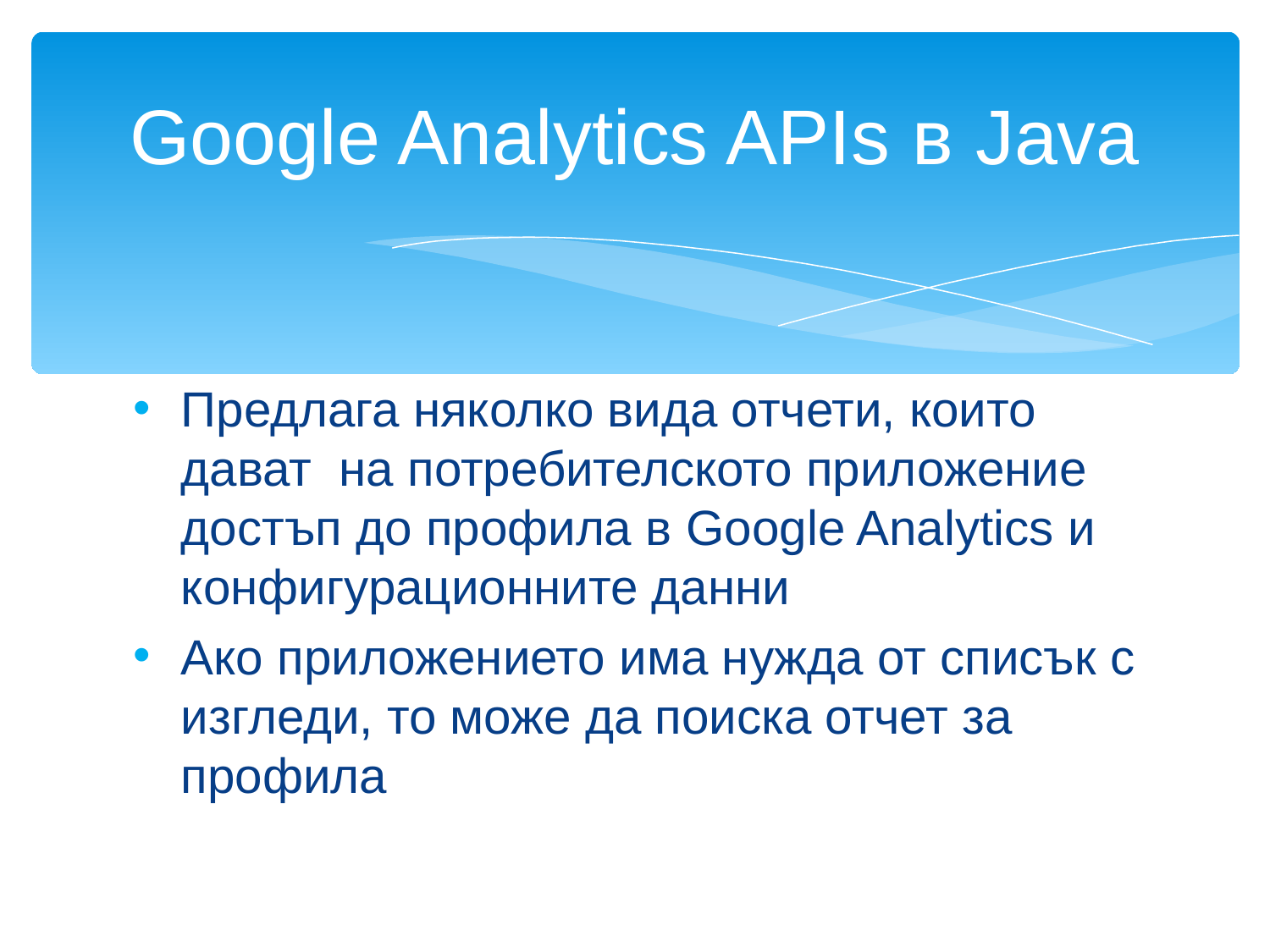

# Google Analytics APIs в Java
Предлага няколко вида отчети, които дават  на потребителското приложение достъп до профила в Google Analytics и конфигурационните данни
Ако приложението има нужда от списък с изгледи, то може да поиска отчет за профила